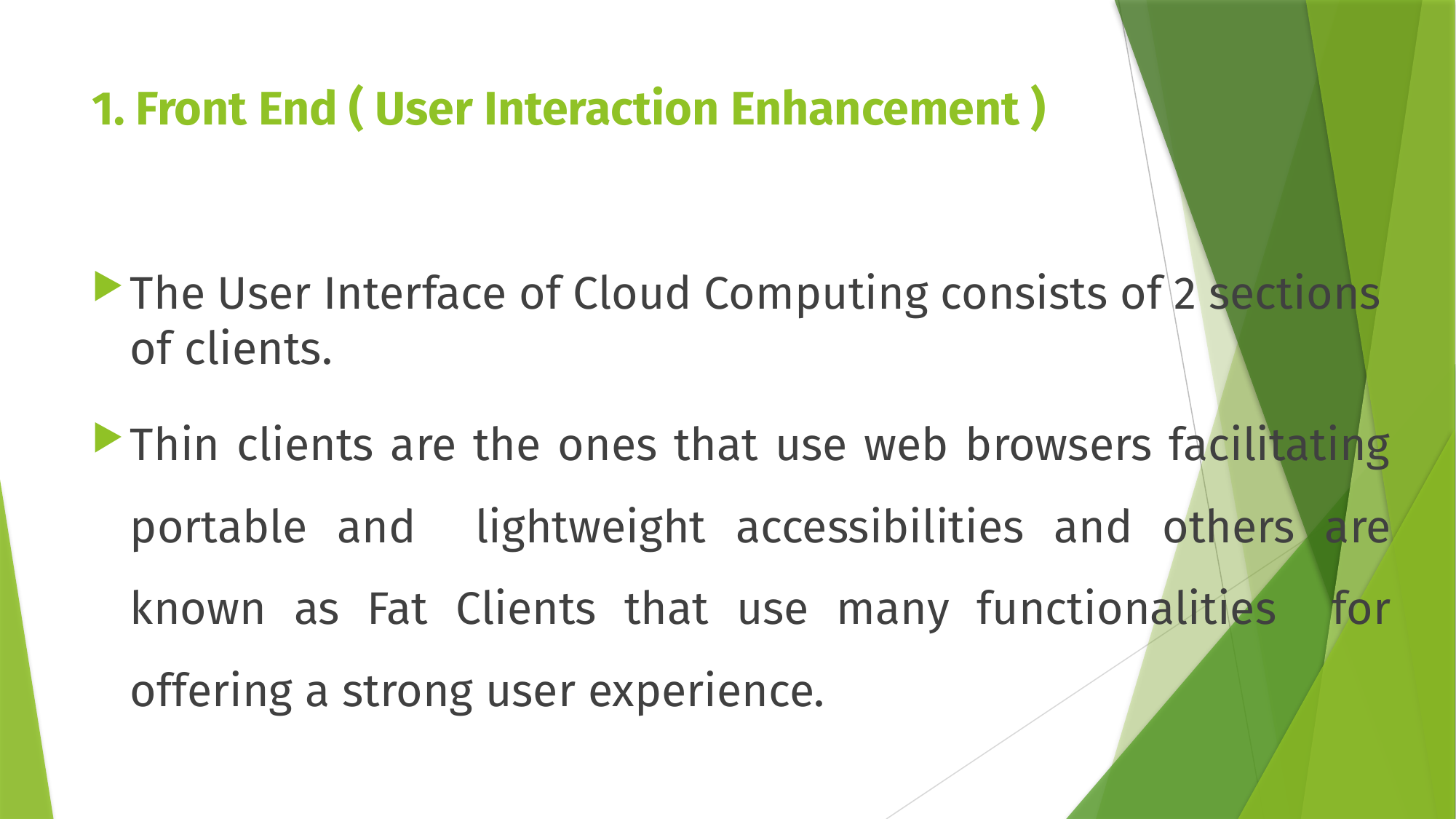

# 1. Front End ( User Interaction Enhancement )
The User Interface of Cloud Computing consists of 2 sections of clients.
Thin clients are the ones that use web browsers facilitating portable and  lightweight accessibilities and others are known as Fat Clients that use many functionalities  for offering a strong user experience.